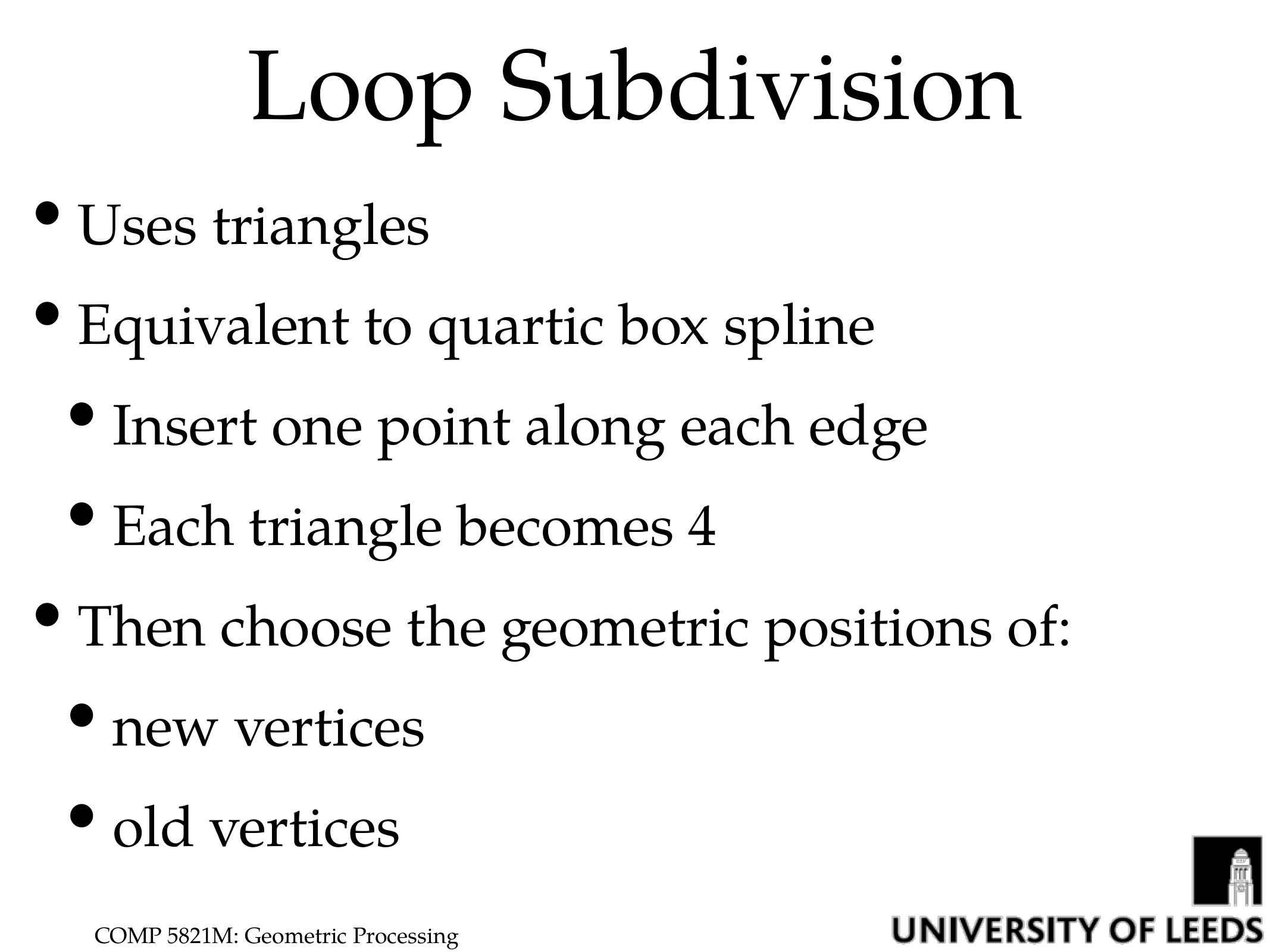

# Loop Subdivision
Uses triangles
Equivalent to quartic box spline
Insert one point along each edge
Each triangle becomes 4
Then choose the geometric positions of:
new vertices
old vertices